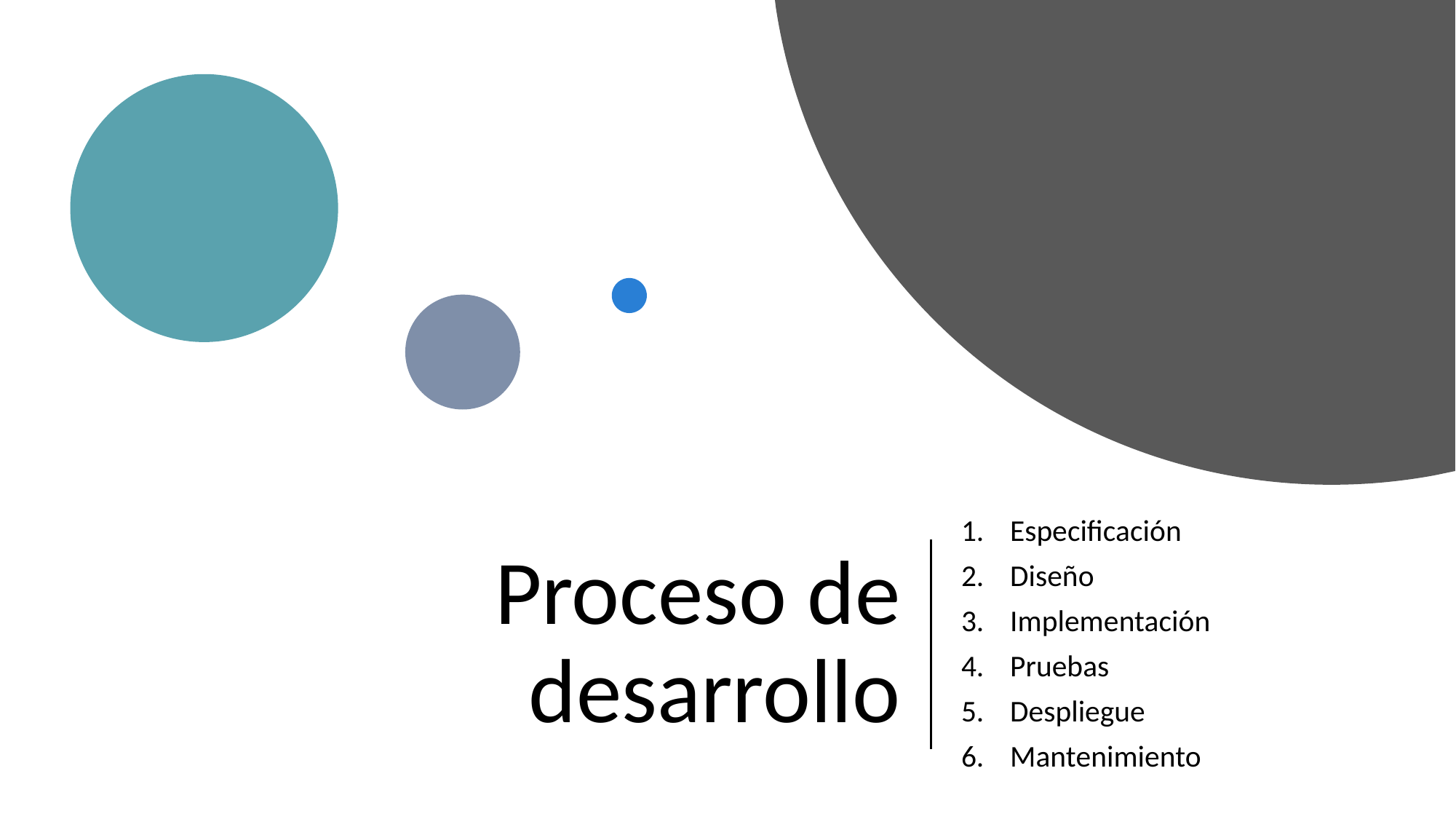

Especificación
Diseño
Implementación
Pruebas
Despliegue
Mantenimiento
# Proceso de desarrollo